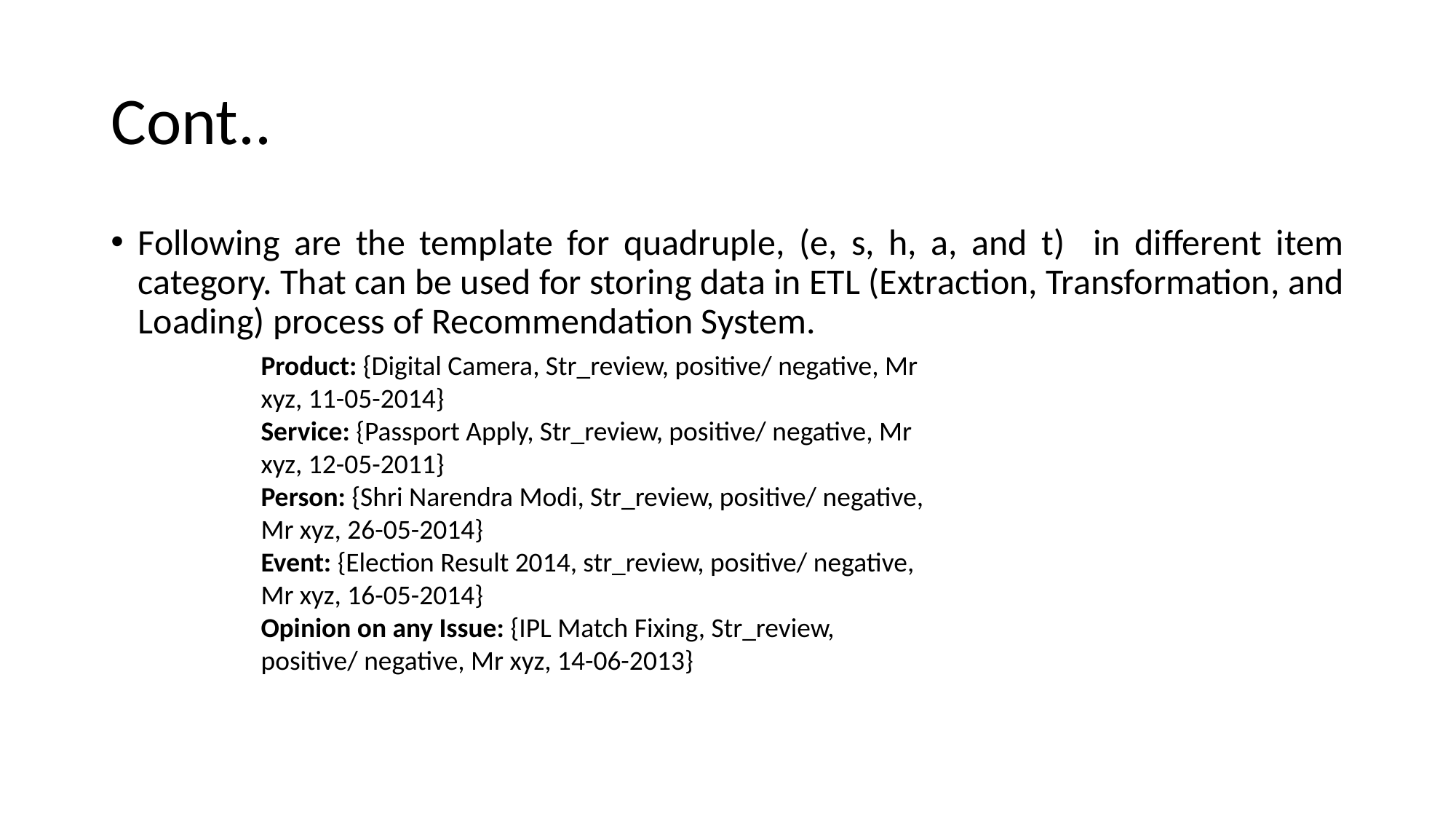

# Cont..
Following are the template for quadruple, (e, s, h, a, and t)  in different item category. That can be used for storing data in ETL (Extraction, Transformation, and Loading) process of Recommendation System.

Product: {Digital Camera, Str_review, positive/ negative, Mr
xyz, 11-05-2014}
Service: {Passport Apply, Str_review, positive/ negative, Mr
xyz, 12-05-2011}
Person: {Shri Narendra Modi, Str_review, positive/ negative,
Mr xyz, 26-05-2014}
Event: {Election Result 2014, str_review, positive/ negative,
Mr xyz, 16-05-2014}
Opinion on any Issue: {IPL Match Fixing, Str_review,
positive/ negative, Mr xyz, 14-06-2013}